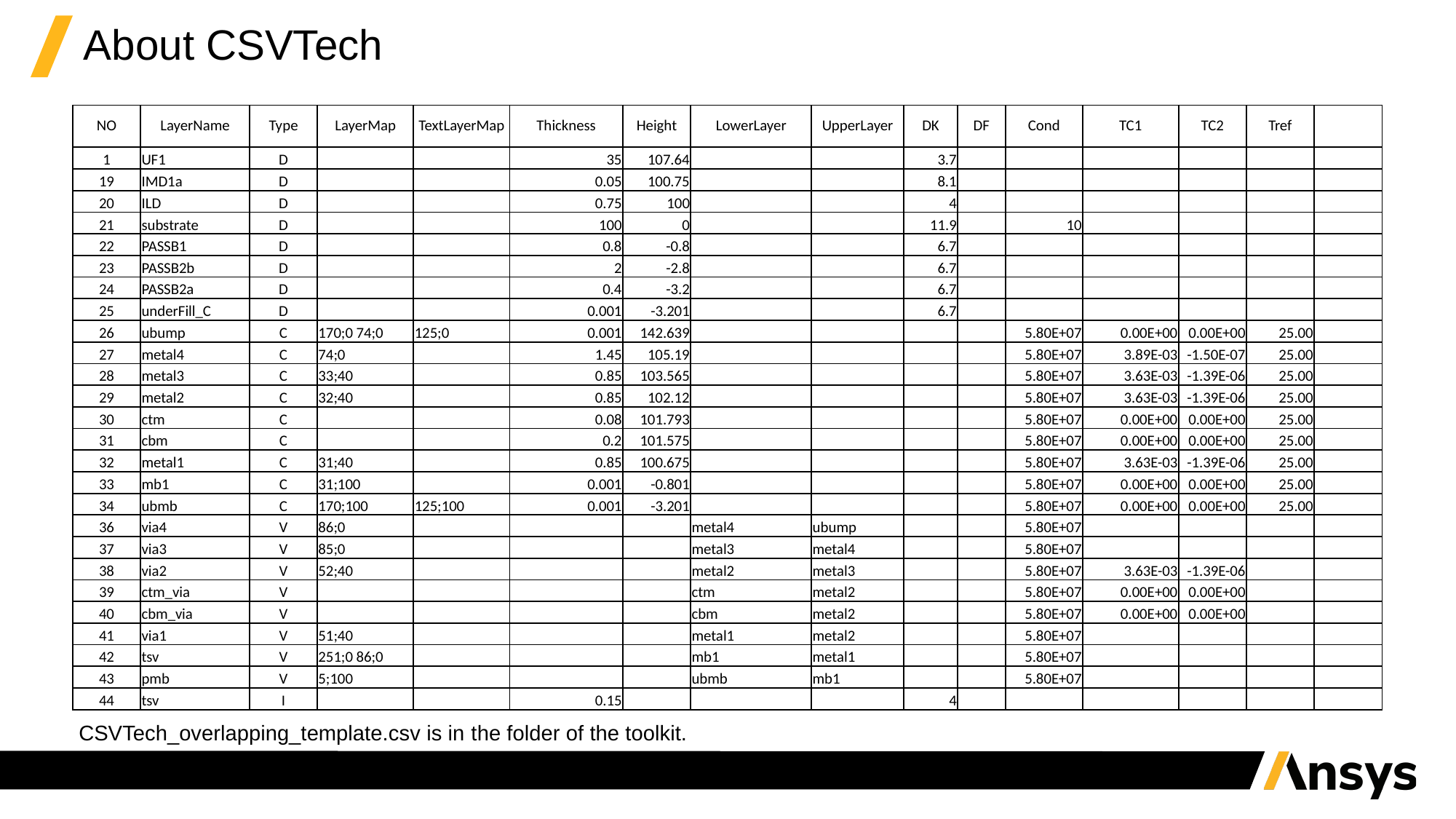

# About CSVTech
| NO | LayerName | Type | LayerMap | TextLayerMap | Thickness | Height | LowerLayer | UpperLayer | DK | DF | Cond | TC1 | TC2 | Tref |  |
| --- | --- | --- | --- | --- | --- | --- | --- | --- | --- | --- | --- | --- | --- | --- | --- |
| 1 | UF1 | D |  |  | 35 | 107.64 |  |  | 3.7 |  |  |  |  |  |  |
| 19 | IMD1a | D |  |  | 0.05 | 100.75 |  |  | 8.1 |  |  |  |  |  |  |
| 20 | ILD | D |  |  | 0.75 | 100 |  |  | 4 |  |  |  |  |  |  |
| 21 | substrate | D |  |  | 100 | 0 |  |  | 11.9 |  | 10 |  |  |  |  |
| 22 | PASSB1 | D |  |  | 0.8 | -0.8 |  |  | 6.7 |  |  |  |  |  |  |
| 23 | PASSB2b | D |  |  | 2 | -2.8 |  |  | 6.7 |  |  |  |  |  |  |
| 24 | PASSB2a | D |  |  | 0.4 | -3.2 |  |  | 6.7 |  |  |  |  |  |  |
| 25 | underFill\_C | D |  |  | 0.001 | -3.201 |  |  | 6.7 |  |  |  |  |  |  |
| 26 | ubump | C | 170;0 74;0 | 125;0 | 0.001 | 142.639 |  |  |  |  | 5.80E+07 | 0.00E+00 | 0.00E+00 | 25.00 |  |
| 27 | metal4 | C | 74;0 |  | 1.45 | 105.19 |  |  |  |  | 5.80E+07 | 3.89E-03 | -1.50E-07 | 25.00 |  |
| 28 | metal3 | C | 33;40 |  | 0.85 | 103.565 |  |  |  |  | 5.80E+07 | 3.63E-03 | -1.39E-06 | 25.00 |  |
| 29 | metal2 | C | 32;40 |  | 0.85 | 102.12 |  |  |  |  | 5.80E+07 | 3.63E-03 | -1.39E-06 | 25.00 |  |
| 30 | ctm | C |  |  | 0.08 | 101.793 |  |  |  |  | 5.80E+07 | 0.00E+00 | 0.00E+00 | 25.00 |  |
| 31 | cbm | C |  |  | 0.2 | 101.575 |  |  |  |  | 5.80E+07 | 0.00E+00 | 0.00E+00 | 25.00 |  |
| 32 | metal1 | C | 31;40 |  | 0.85 | 100.675 |  |  |  |  | 5.80E+07 | 3.63E-03 | -1.39E-06 | 25.00 |  |
| 33 | mb1 | C | 31;100 |  | 0.001 | -0.801 |  |  |  |  | 5.80E+07 | 0.00E+00 | 0.00E+00 | 25.00 |  |
| 34 | ubmb | C | 170;100 | 125;100 | 0.001 | -3.201 |  |  |  |  | 5.80E+07 | 0.00E+00 | 0.00E+00 | 25.00 |  |
| 36 | via4 | V | 86;0 |  |  |  | metal4 | ubump |  |  | 5.80E+07 |  |  |  |  |
| 37 | via3 | V | 85;0 |  |  |  | metal3 | metal4 |  |  | 5.80E+07 |  |  |  |  |
| 38 | via2 | V | 52;40 |  |  |  | metal2 | metal3 |  |  | 5.80E+07 | 3.63E-03 | -1.39E-06 |  |  |
| 39 | ctm\_via | V |  |  |  |  | ctm | metal2 |  |  | 5.80E+07 | 0.00E+00 | 0.00E+00 |  |  |
| 40 | cbm\_via | V |  |  |  |  | cbm | metal2 |  |  | 5.80E+07 | 0.00E+00 | 0.00E+00 |  |  |
| 41 | via1 | V | 51;40 |  |  |  | metal1 | metal2 |  |  | 5.80E+07 |  |  |  |  |
| 42 | tsv | V | 251;0 86;0 |  |  |  | mb1 | metal1 |  |  | 5.80E+07 |  |  |  |  |
| 43 | pmb | V | 5;100 |  |  |  | ubmb | mb1 |  |  | 5.80E+07 |  |  |  |  |
| 44 | tsv | I |  |  | 0.15 |  |  |  | 4 |  |  |  |  |  |  |
CSVTech_overlapping_template.csv is in the folder of the toolkit.